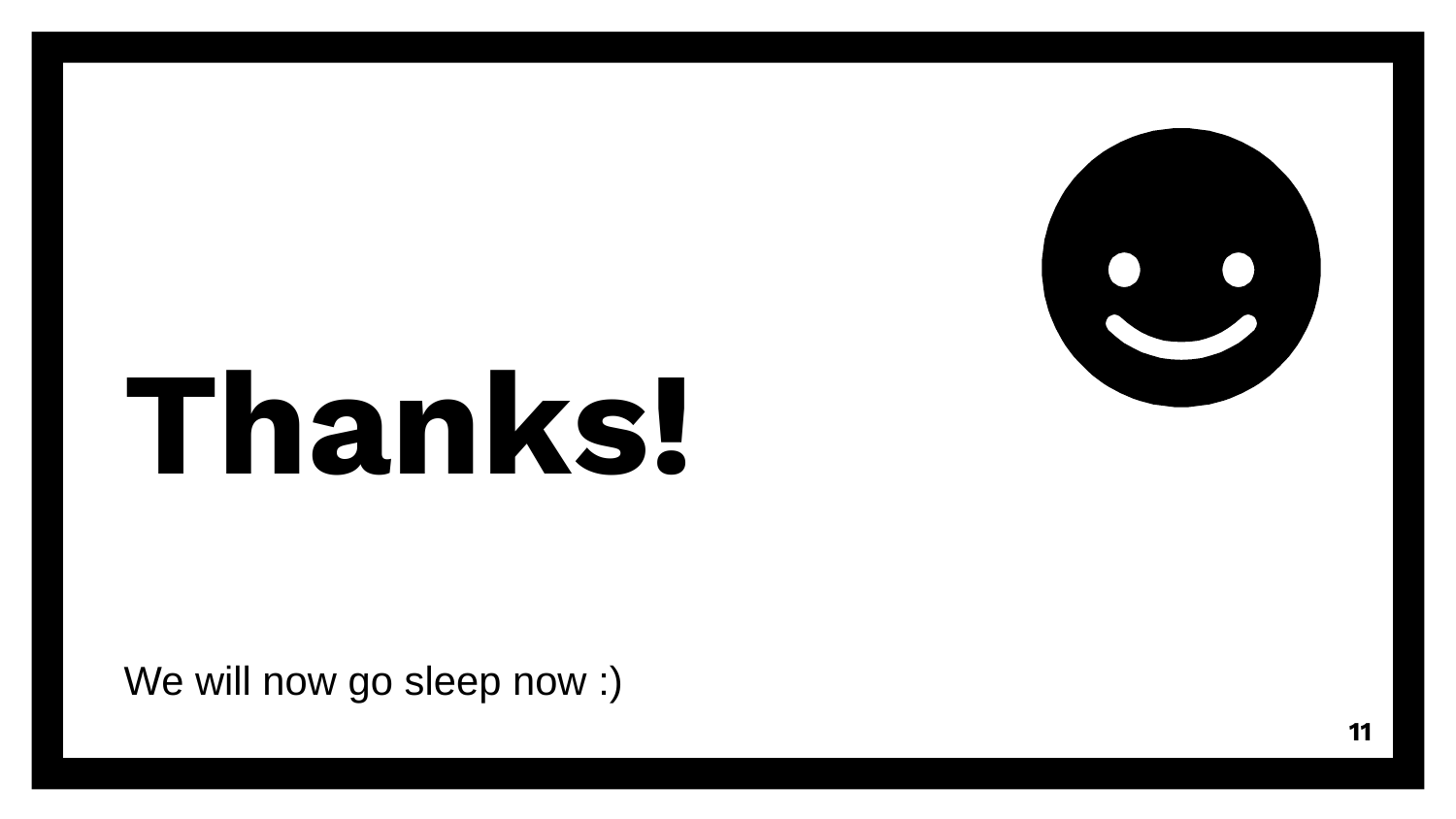

Thanks!
We will now go sleep now :)
11